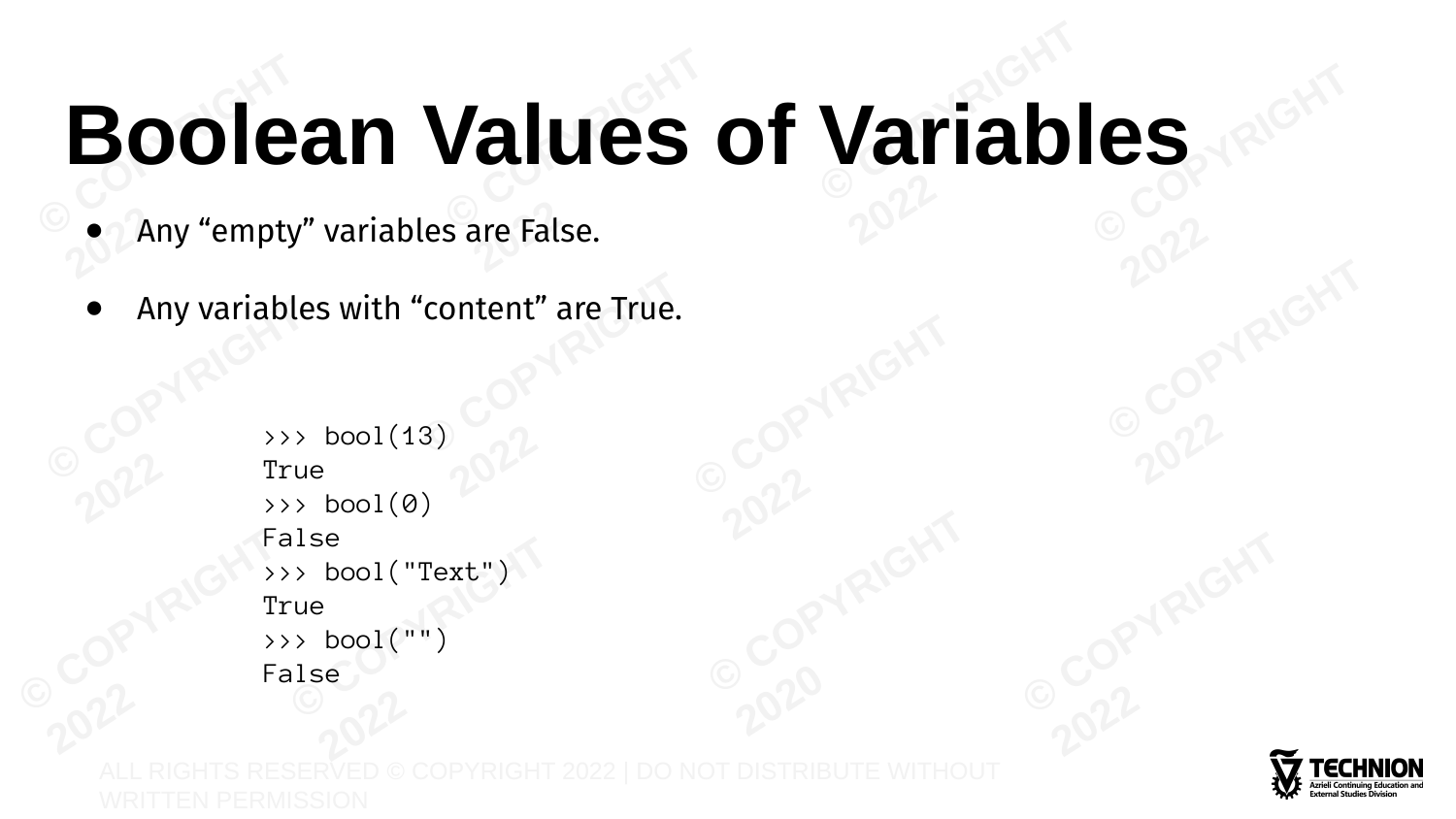

# Boolean Values of Variables
Any “empty” variables are False.
Any variables with “content” are True.
>>> bool(13)
True
>>> bool(0)
False
>>> bool("Text")
True
>>> bool("")
False